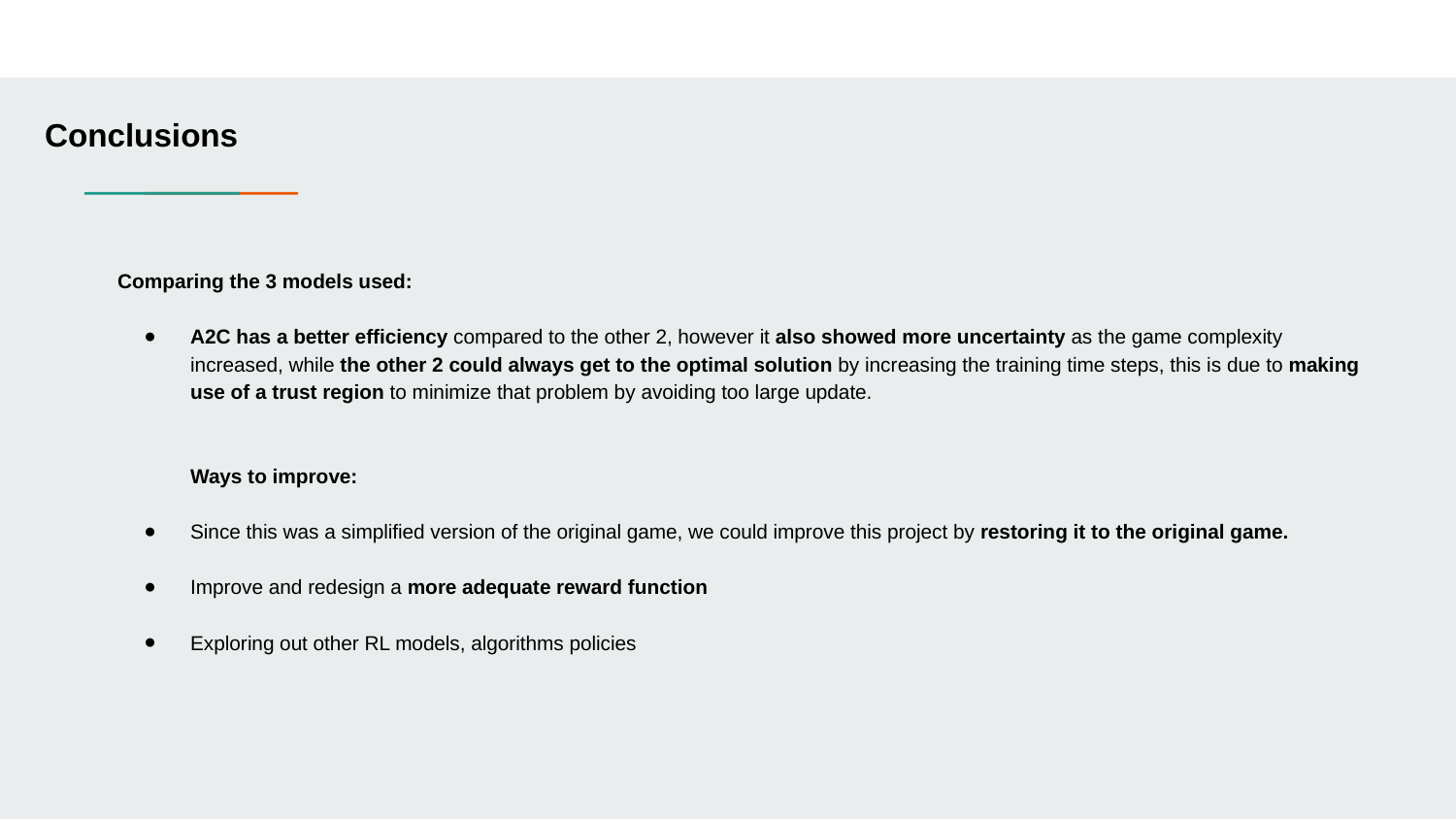

Conclusions

Comparing the 3 models used:

A2C has a better efficiency compared to the other 2, however it also showed more uncertainty as the game complexity increased, while the other 2 could always get to the optimal solution by increasing the training time steps, this is due to making use of a trust region to minimize that problem by avoiding too large update.

	Ways to improve:

Since this was a simplified version of the original game, we could improve this project by restoring it to the original game.

Improve and redesign a more adequate reward function

Exploring out other RL models, algorithms policies